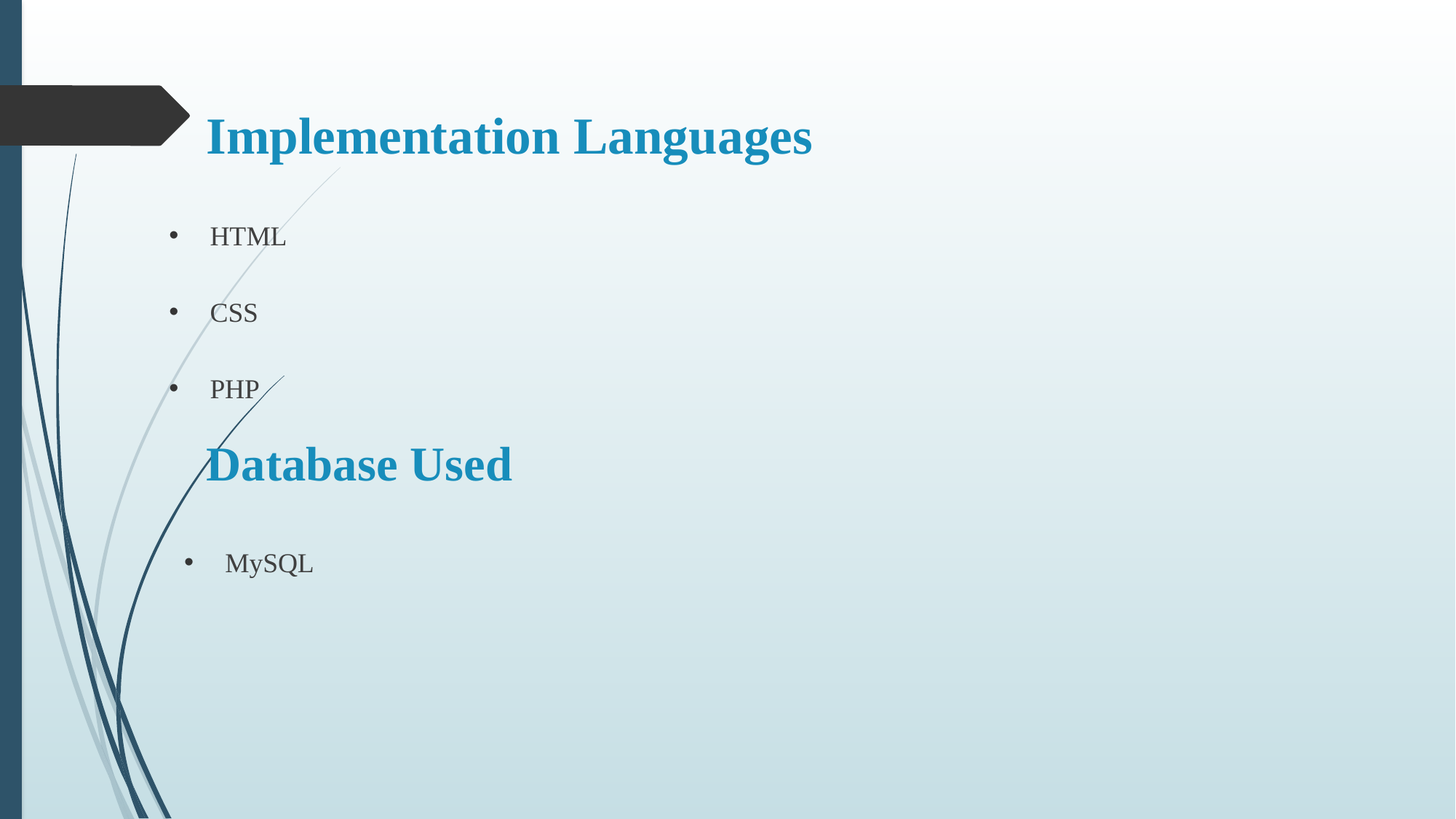

# Implementation Languages
HTML
CSS
PHP
Database Used
MySQL